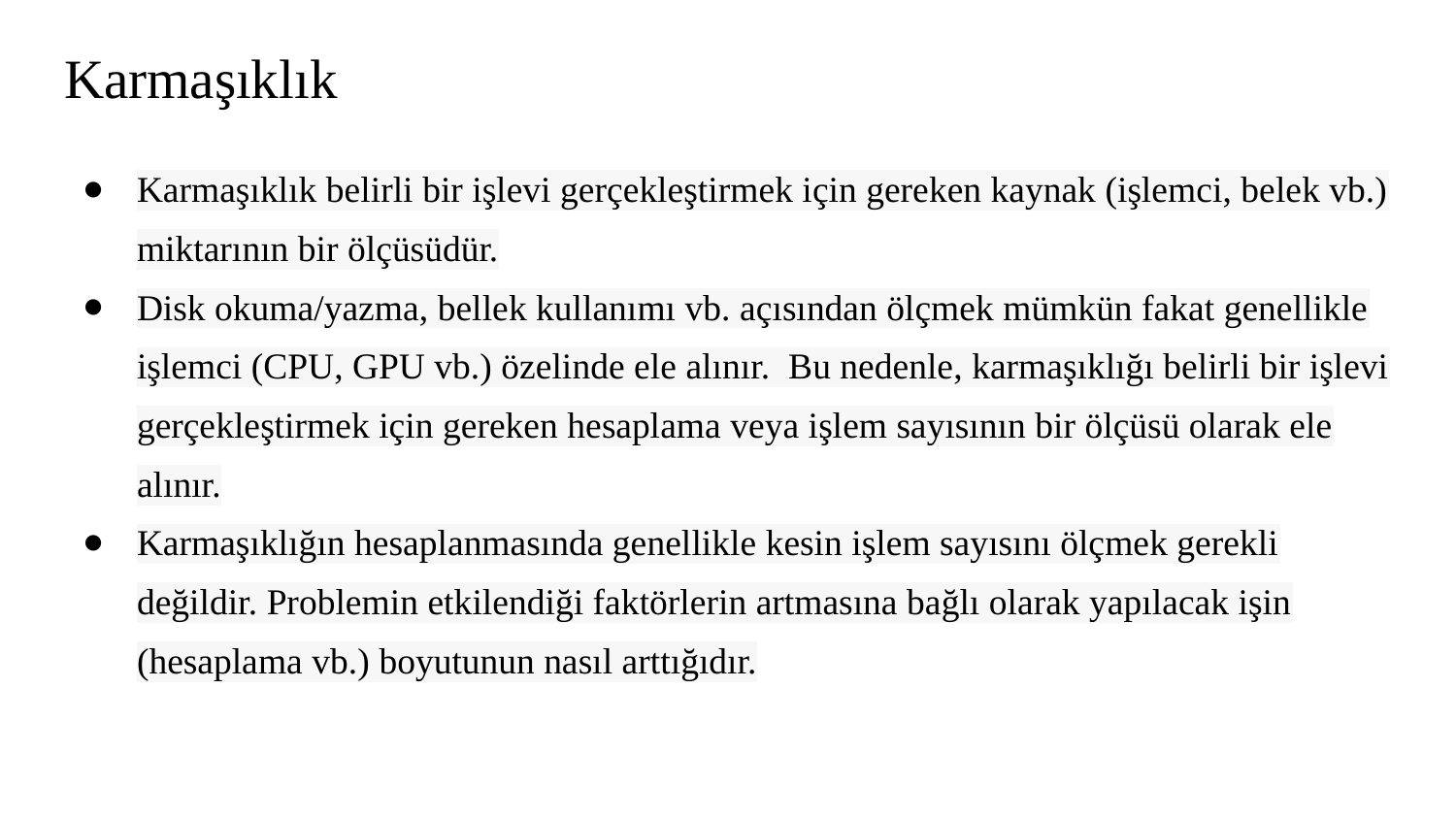

# Karmaşıklık
Karmaşıklık belirli bir işlevi gerçekleştirmek için gereken kaynak (işlemci, belek vb.) miktarının bir ölçüsüdür.
Disk okuma/yazma, bellek kullanımı vb. açısından ölçmek mümkün fakat genellikle işlemci (CPU, GPU vb.) özelinde ele alınır.  Bu nedenle, karmaşıklığı belirli bir işlevi gerçekleştirmek için gereken hesaplama veya işlem sayısının bir ölçüsü olarak ele alınır.
Karmaşıklığın hesaplanmasında genellikle kesin işlem sayısını ölçmek gerekli değildir. Problemin etkilendiği faktörlerin artmasına bağlı olarak yapılacak işin (hesaplama vb.) boyutunun nasıl arttığıdır.